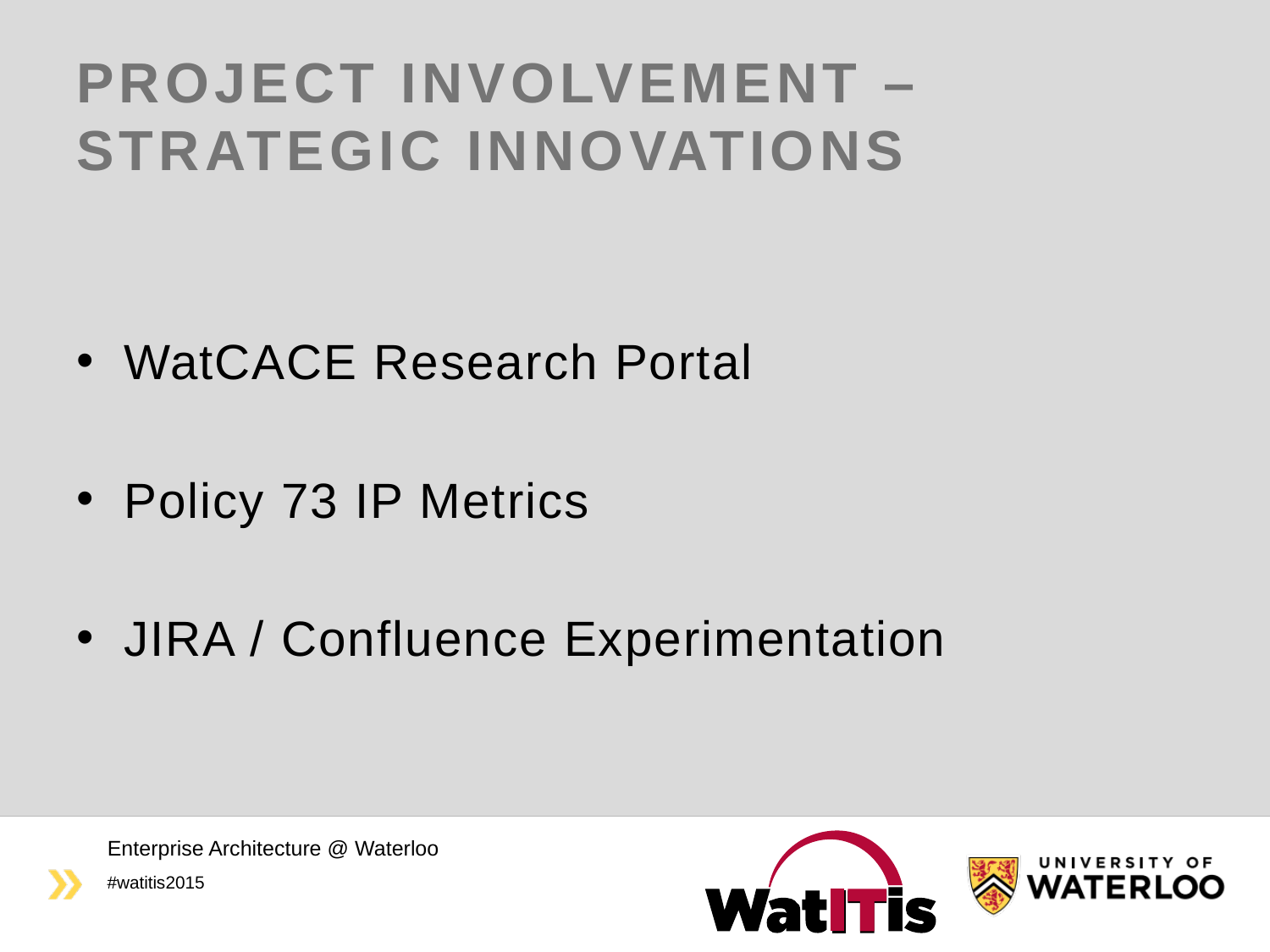

# Project Involvement – Strategic Innovations
WatCACE Research Portal

Policy 73 IP Metrics

JIRA / Confluence Experimentation
Enterprise Architecture @ Waterloo